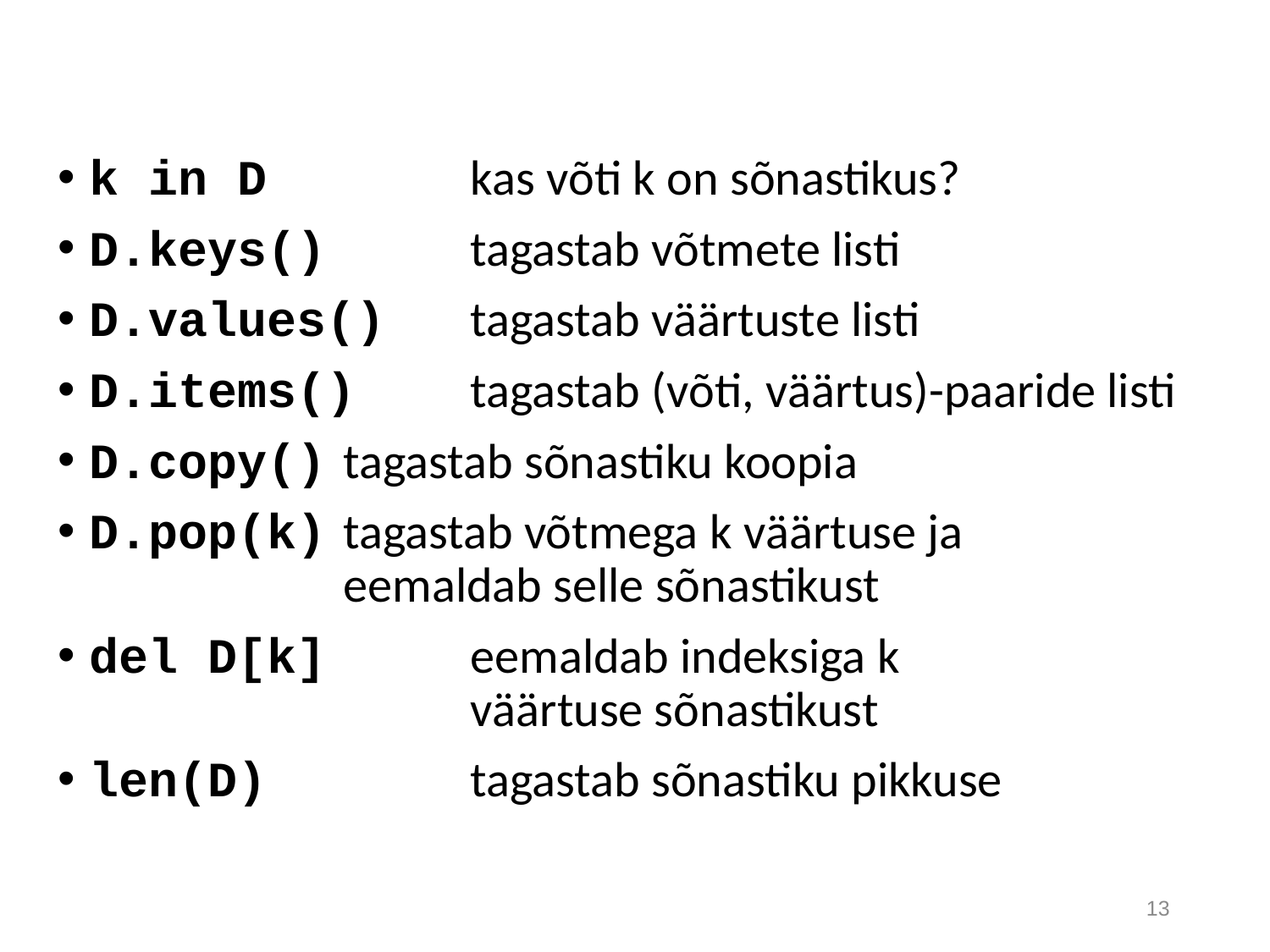

k in D 		kas võti k on sõnastikus?
D.keys() 	tagastab võtmete listi
D.values()	tagastab väärtuste listi
D.items() 	tagastab (võti, väärtus)-paaride listi
D.copy() 	tagastab sõnastiku koopia
D.pop(k) 	tagastab võtmega k väärtuse ja 					eemaldab selle sõnastikust
del D[k] 	eemaldab indeksiga k 						väärtuse sõnastikust
len(D) 		tagastab sõnastiku pikkuse
13